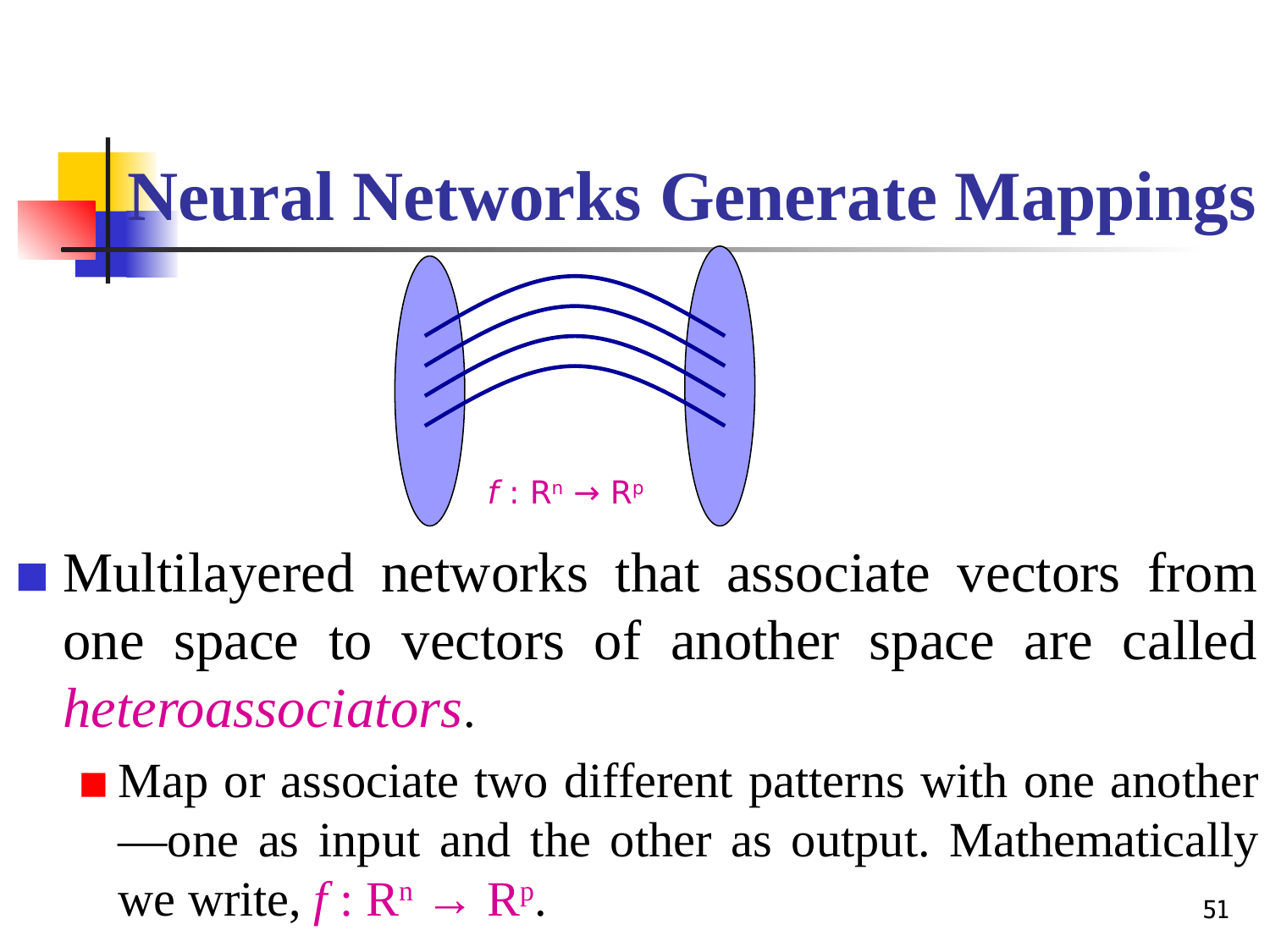

# Neural Networks Generate Mappings

f : Rn → Rp
Multilayered networks that associate vectors from one space to vectors of another space are called heteroassociators.
Map or associate two different patterns with one another—one as input and the other as output. Mathematically we write, f : Rn → Rp.
51